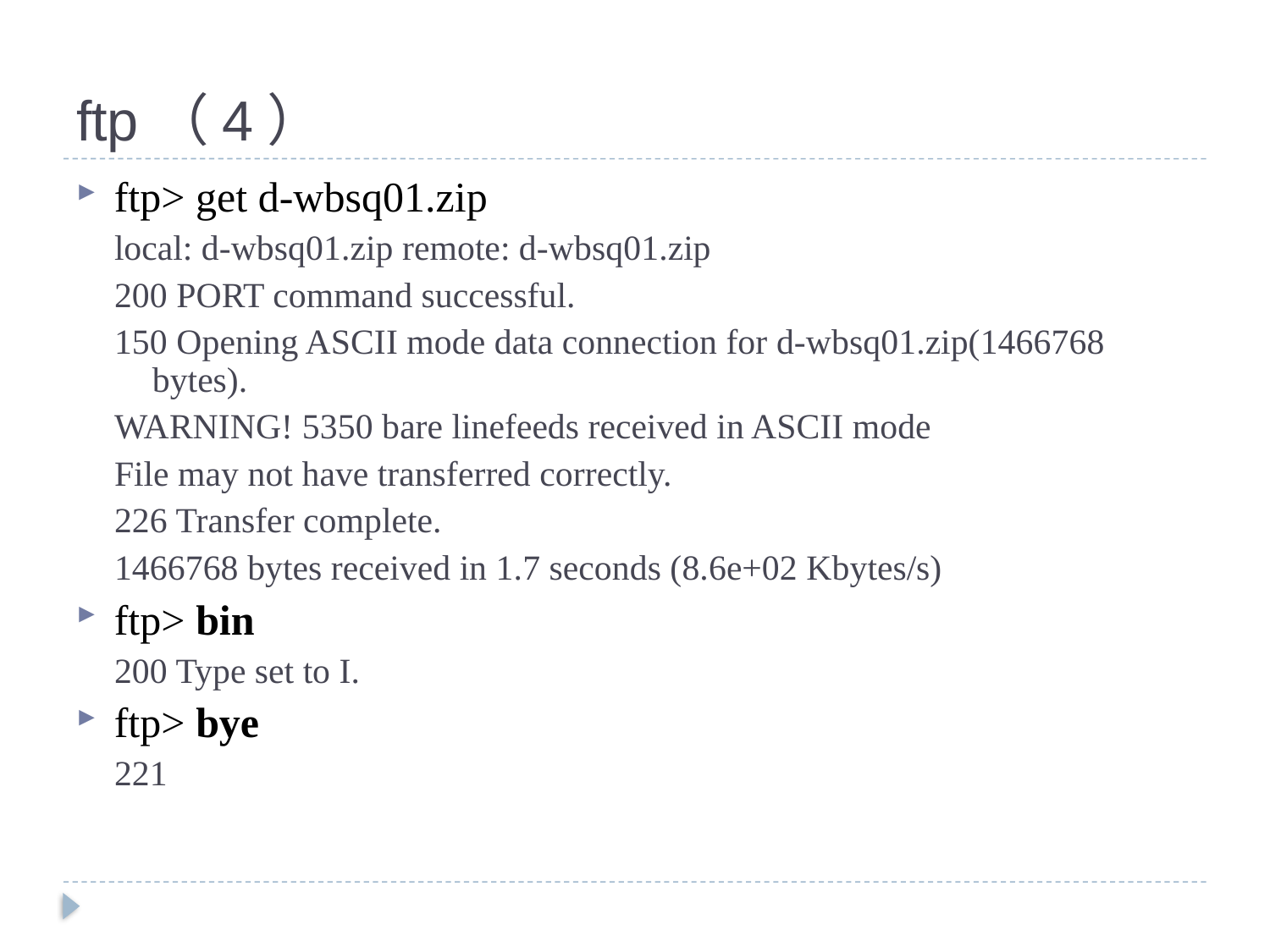

# ftp（4）
ftp> get d-wbsq01.zip
local: d-wbsq01.zip remote: d-wbsq01.zip
200 PORT command successful.
150 Opening ASCII mode data connection for d-wbsq01.zip(1466768 bytes).
WARNING! 5350 bare linefeeds received in ASCII mode
File may not have transferred correctly.
226 Transfer complete.
1466768 bytes received in 1.7 seconds (8.6e+02 Kbytes/s)
ftp> bin
200 Type set to I.
ftp> bye
221